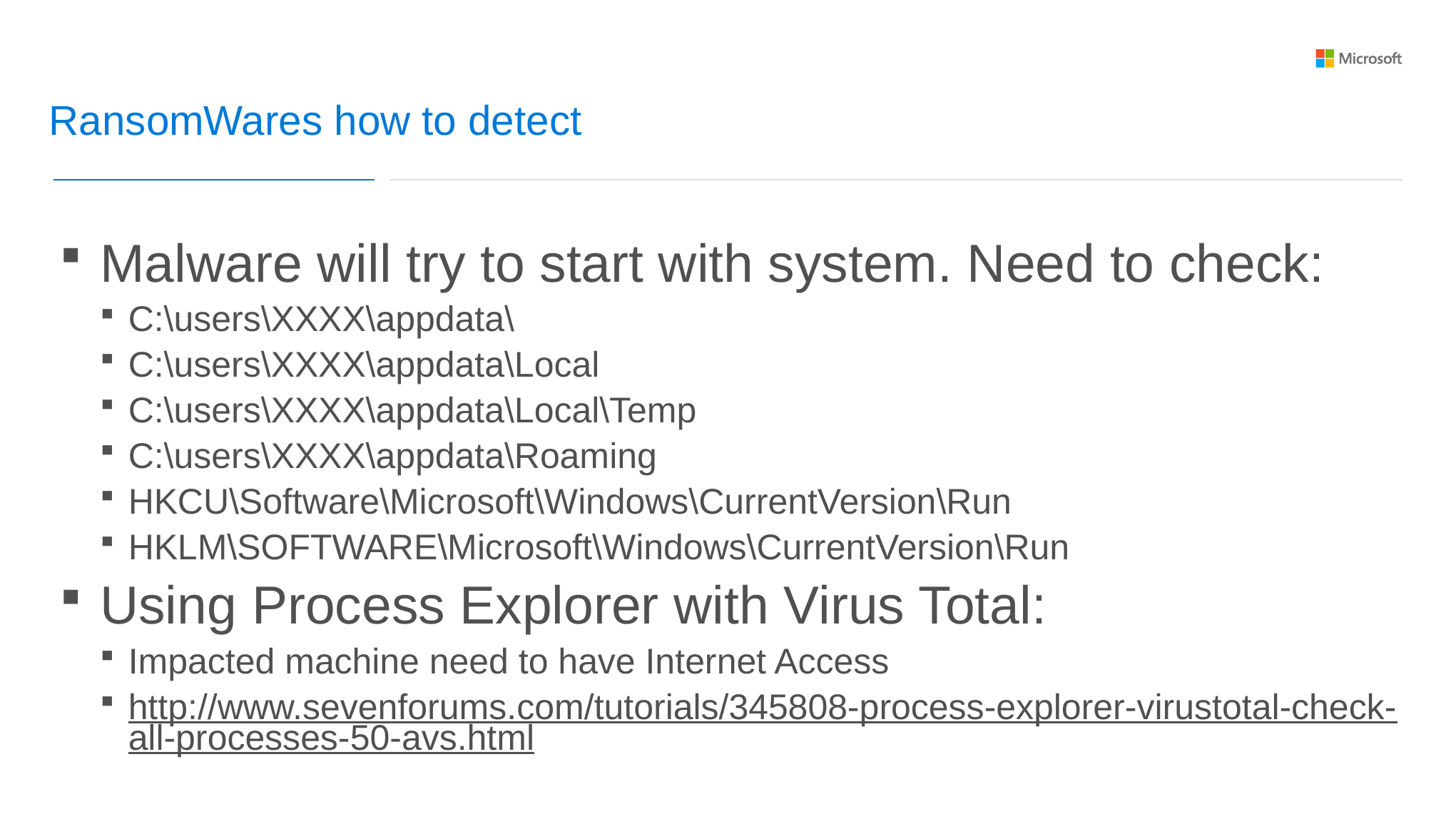

RansomWares how to detect
Malware will try to start with system. Need to check:
C:\users\XXXX\appdata\
C:\users\XXXX\appdata\Local
C:\users\XXXX\appdata\Local\Temp
C:\users\XXXX\appdata\Roaming
HKCU\Software\Microsoft\Windows\CurrentVersion\Run
HKLM\SOFTWARE\Microsoft\Windows\CurrentVersion\Run
Using Process Explorer with Virus Total:
Impacted machine need to have Internet Access
http://www.sevenforums.com/tutorials/345808-process-explorer-virustotal-check-all-processes-50-avs.html